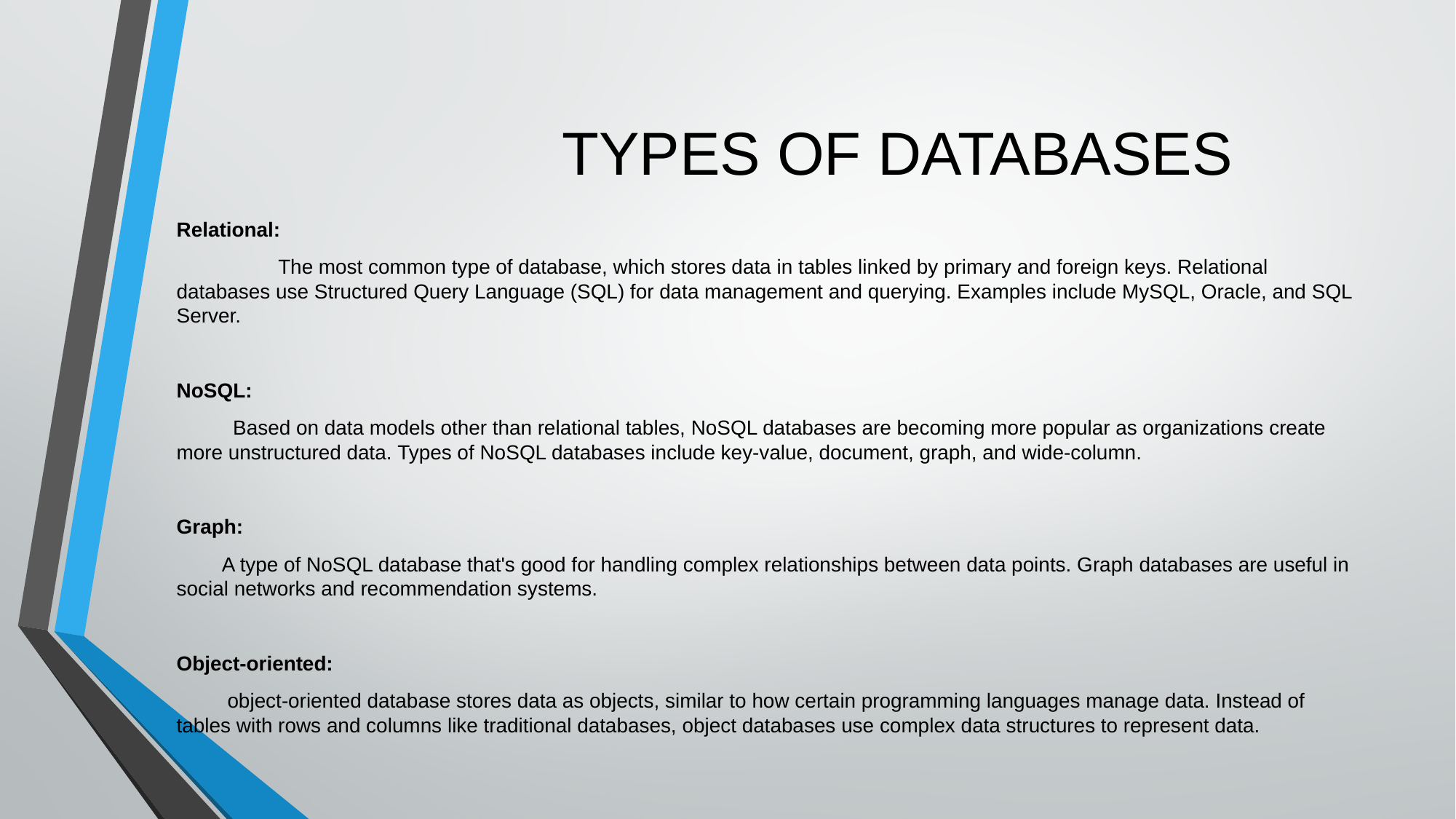

# TYPES OF DATABASES
Relational:
                  The most common type of database, which stores data in tables linked by primary and foreign keys. Relational databases use Structured Query Language (SQL) for data management and querying. Examples include MySQL, Oracle, and SQL Server.

NoSQL:
          Based on data models other than relational tables, NoSQL databases are becoming more popular as organizations create more unstructured data. Types of NoSQL databases include key-value, document, graph, and wide-column.

Graph:
        A type of NoSQL database that's good for handling complex relationships between data points. Graph databases are useful in social networks and recommendation systems.

Object-oriented:
         object-oriented database stores data as objects, similar to how certain programming languages manage data. Instead of tables with rows and columns like traditional databases, object databases use complex data structures to represent data.